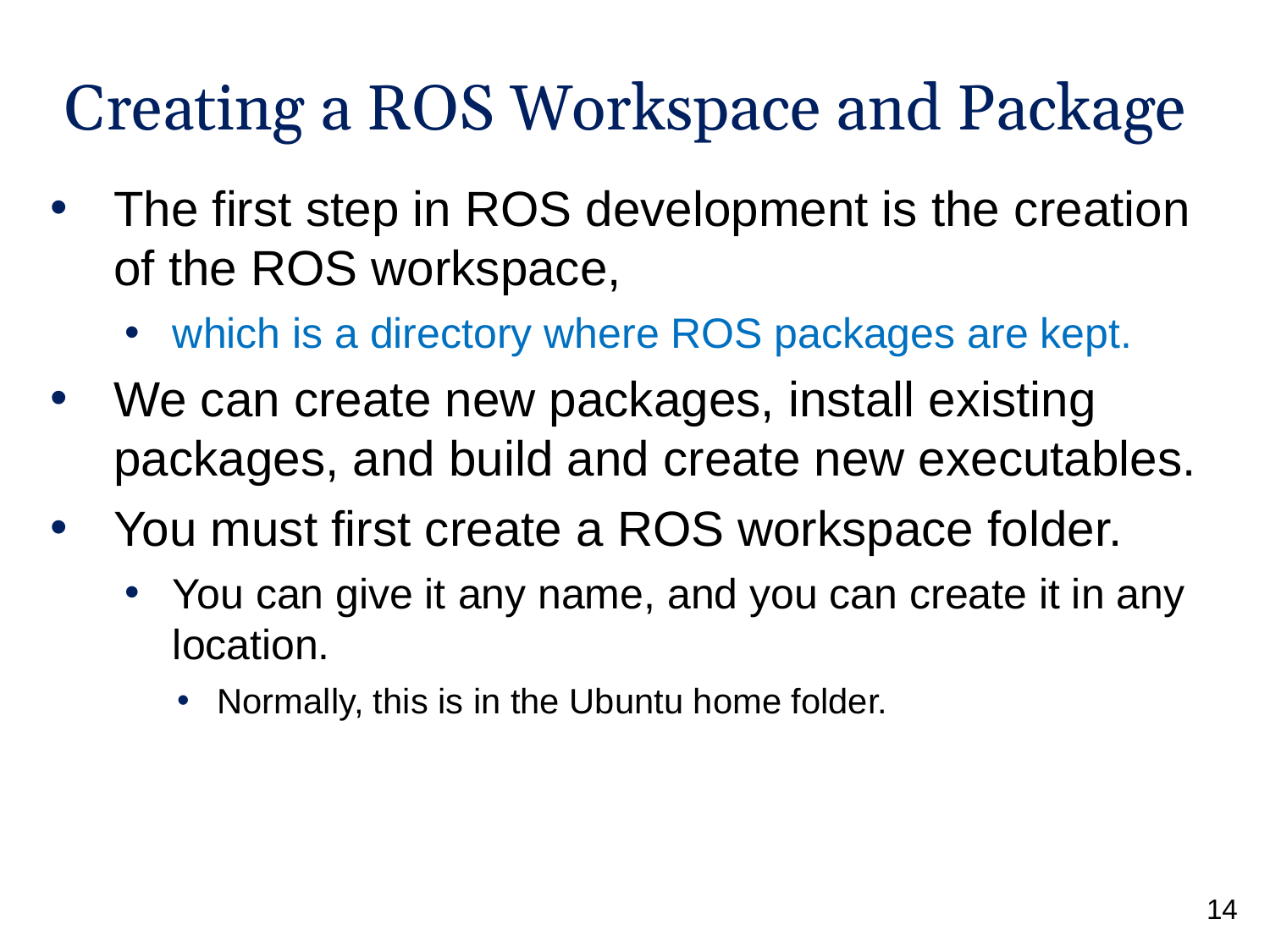

# Creating a ROS Workspace and Package
The first step in ROS development is the creation of the ROS workspace,
which is a directory where ROS packages are kept.
We can create new packages, install existing packages, and build and create new executables.
You must first create a ROS workspace folder.
You can give it any name, and you can create it in any location.
Normally, this is in the Ubuntu home folder.
14